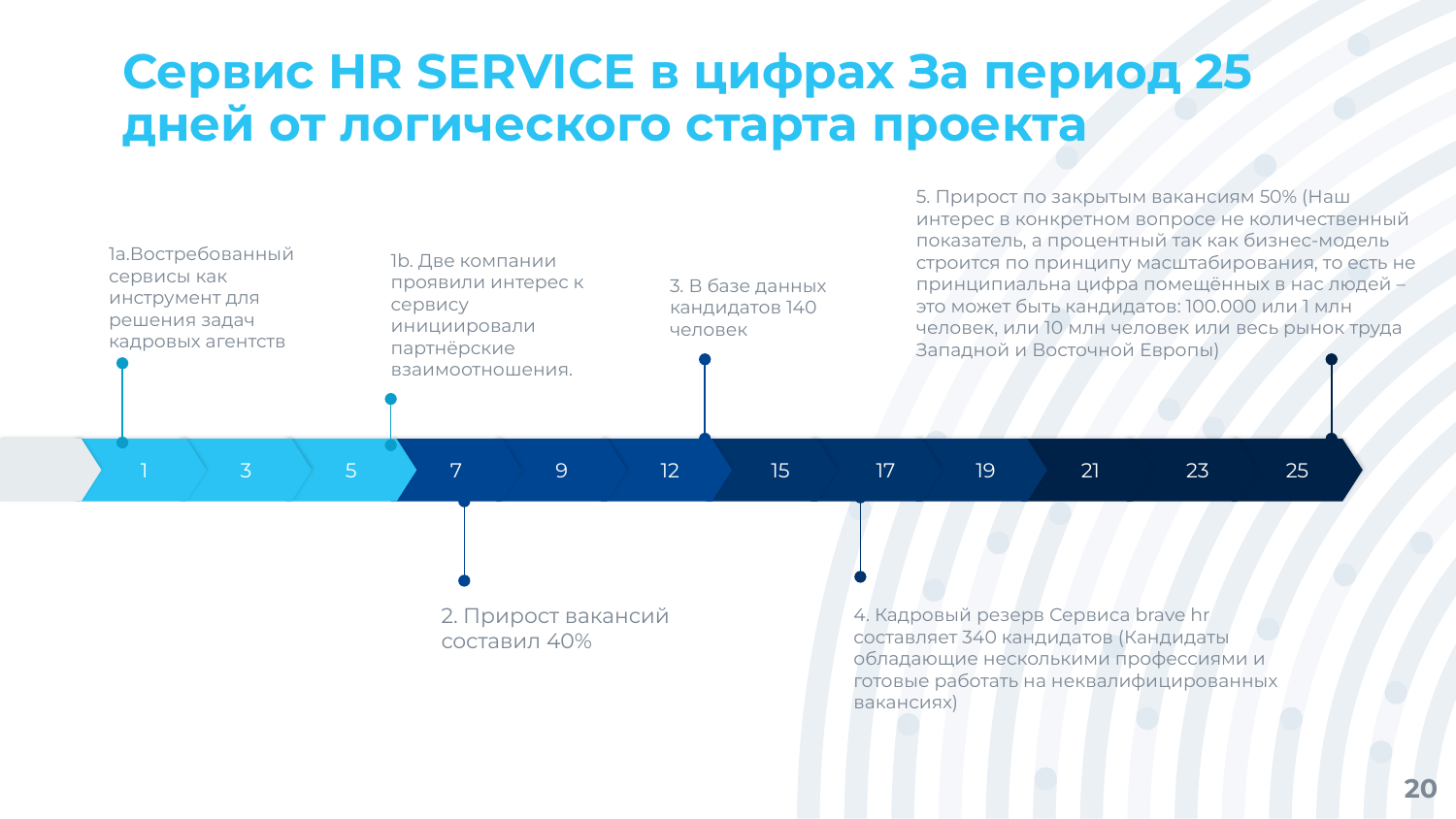

# Сервис HR SERVICE в цифрах За период 25 дней от логического старта проекта
3. В базе данных кандидатов 140 человек
1a.Востребованный сервисы как инструмент для решения задач кадровых агентств
5. Прирост по закрытым вакансиям 50% (Наш интерес в конкретном вопросе не количественный показатель, а процентный так как бизнес-модель строится по принципу масштабирования, то есть не принципиальна цифра помещённых в нас людей – это может быть кандидатов: 100.000 или 1 млн человек, или 10 млн человек или весь рынок труда Западной и Восточной Европы)
1b. Две компании проявили интерес к сервису инициировали партнёрские взаимоотношения.

    1
   3
   5
   7
   9
   12
    15
    17
   19
   21
   23
  25
2. Прирост вакансий составил 40%
4. Кадровый резерв Сервиса brave hr составляет 340 кандидатов (Кандидаты обладающие несколькими профессиями и готовые работать на неквалифицированных вакансиях)
20